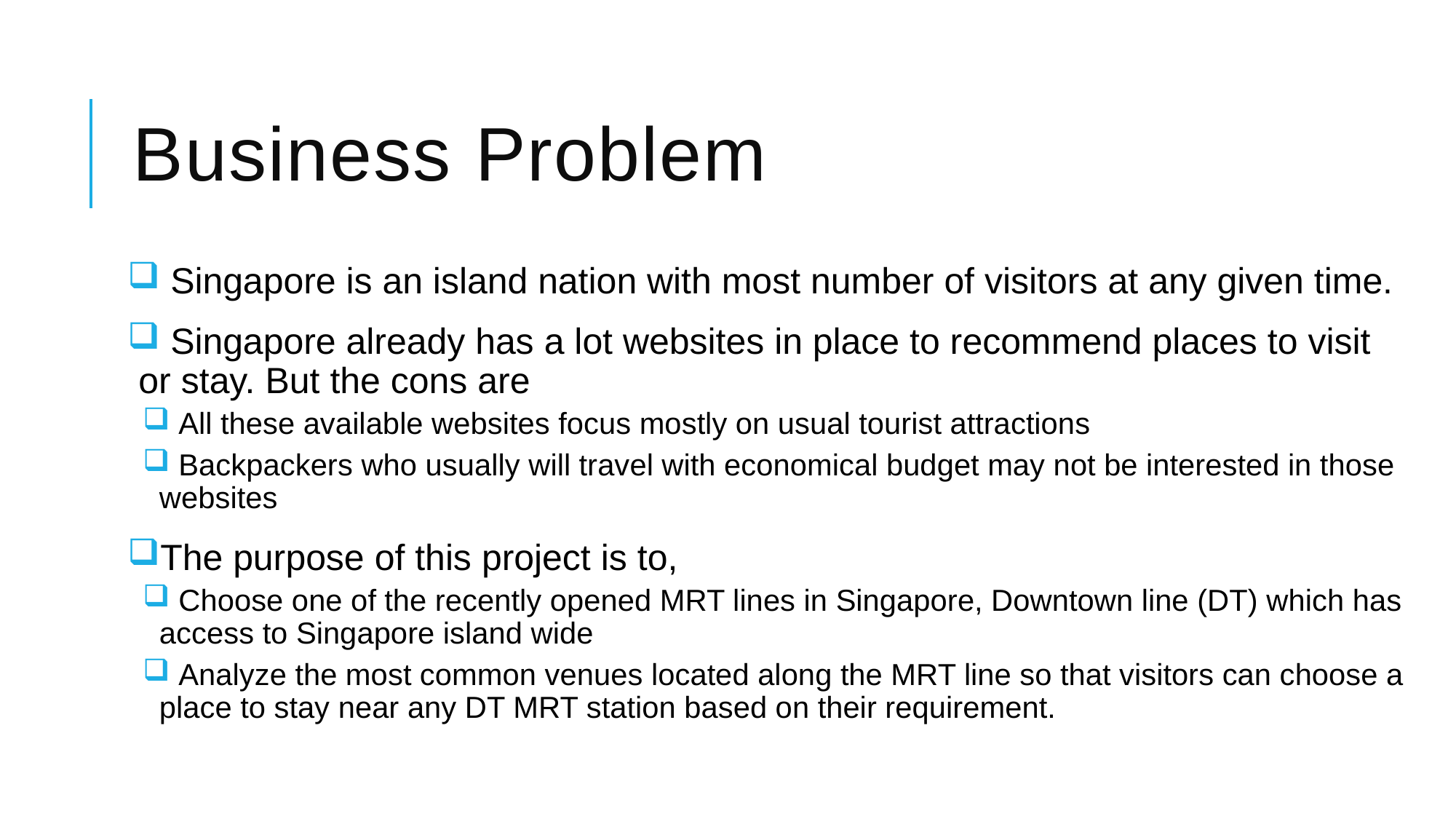

# Business Problem
 Singapore is an island nation with most number of visitors at any given time.
 Singapore already has a lot websites in place to recommend places to visit or stay. But the cons are
 All these available websites focus mostly on usual tourist attractions
 Backpackers who usually will travel with economical budget may not be interested in those websites
The purpose of this project is to,
 Choose one of the recently opened MRT lines in Singapore, Downtown line (DT) which has access to Singapore island wide
 Analyze the most common venues located along the MRT line so that visitors can choose a place to stay near any DT MRT station based on their requirement.